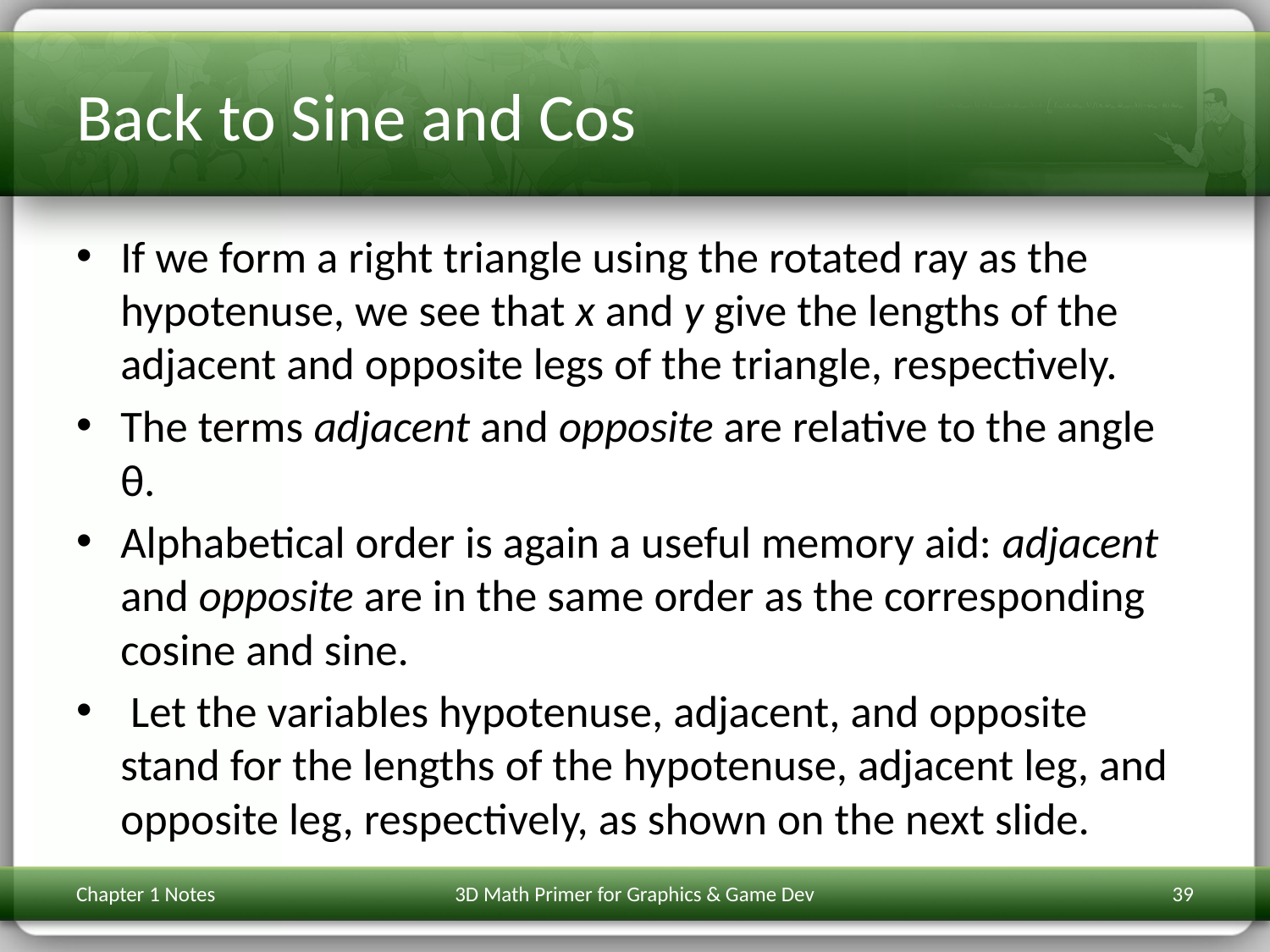

# Back to Sine and Cos
If we form a right triangle using the rotated ray as the hypotenuse, we see that x and y give the lengths of the adjacent and opposite legs of the triangle, respectively.
The terms adjacent and opposite are relative to the angle θ.
Alphabetical order is again a useful memory aid: adjacent and opposite are in the same order as the corresponding cosine and sine.
 Let the variables hypotenuse, adjacent, and opposite stand for the lengths of the hypotenuse, adjacent leg, and opposite leg, respectively, as shown on the next slide.
Chapter 1 Notes
3D Math Primer for Graphics & Game Dev
39